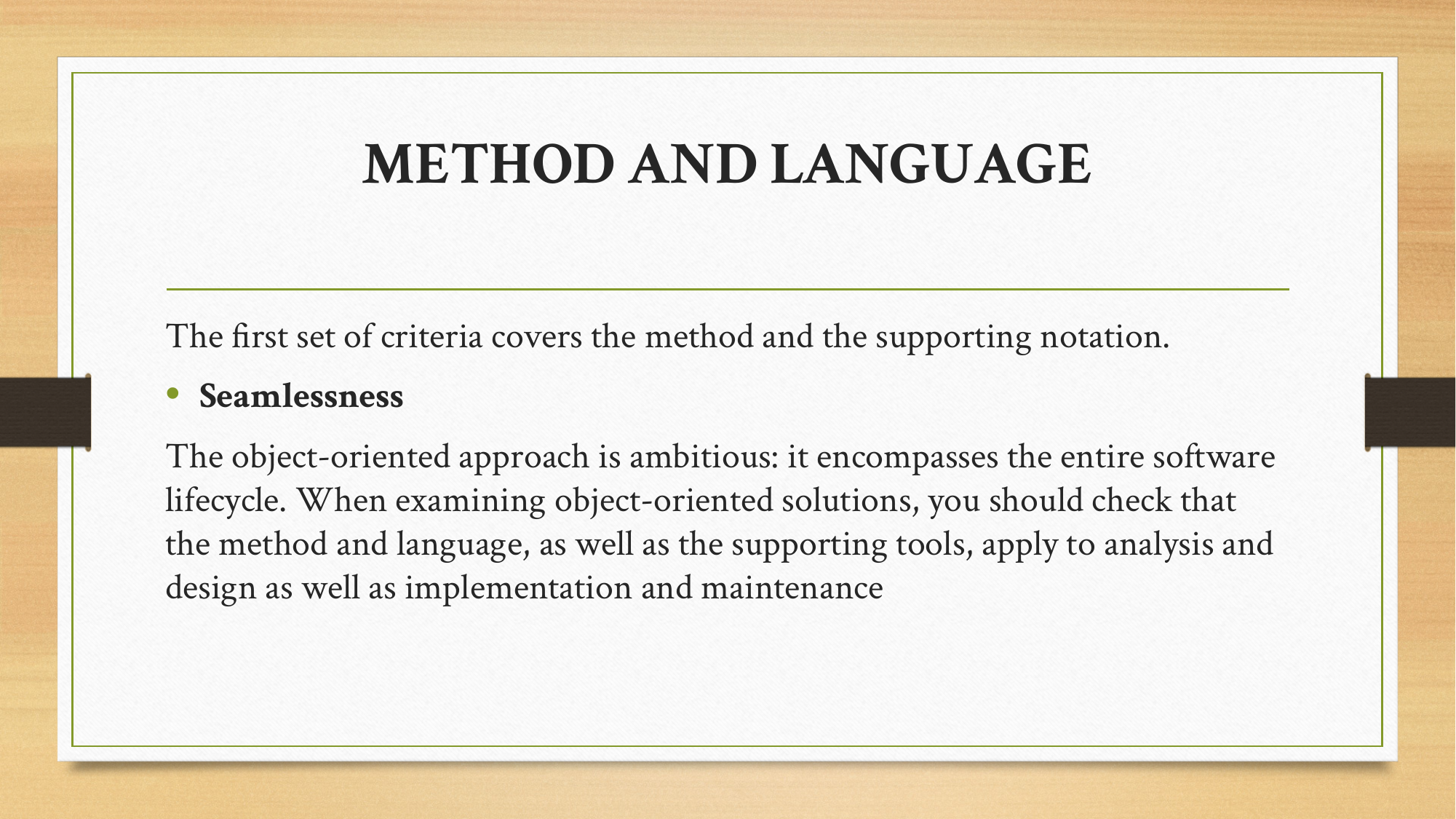

# METHOD AND LANGUAGE
The first set of criteria covers the method and the supporting notation.
Seamlessness
The object-oriented approach is ambitious: it encompasses the entire software lifecycle. When examining object-oriented solutions, you should check that the method and language, as well as the supporting tools, apply to analysis and design as well as implementation and maintenance